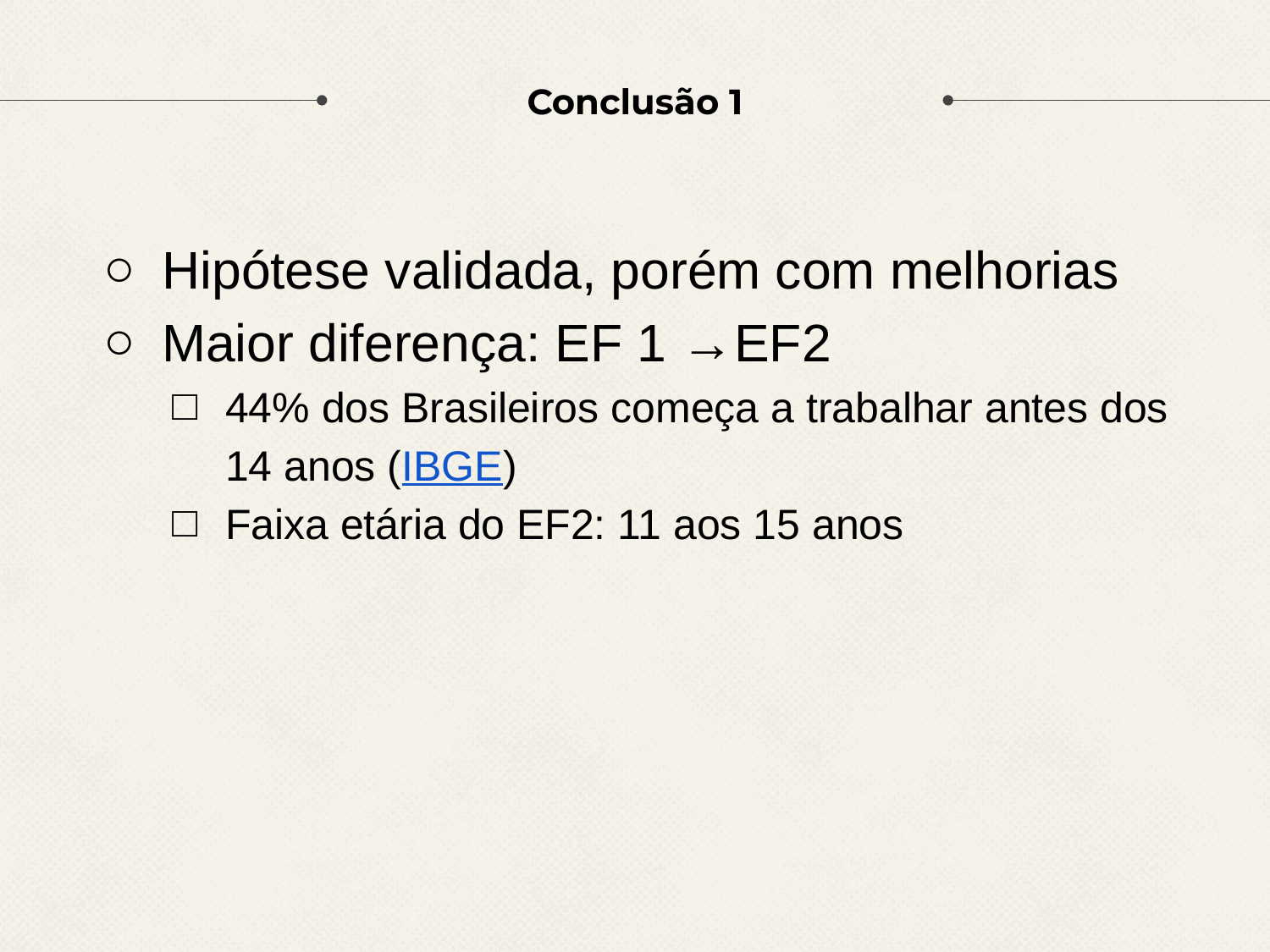

# Conclusão 1
Hipótese validada, porém com melhorias
Maior diferença: EF 1 →EF2
44% dos Brasileiros começa a trabalhar antes dos 14 anos (IBGE)
Faixa etária do EF2: 11 aos 15 anos